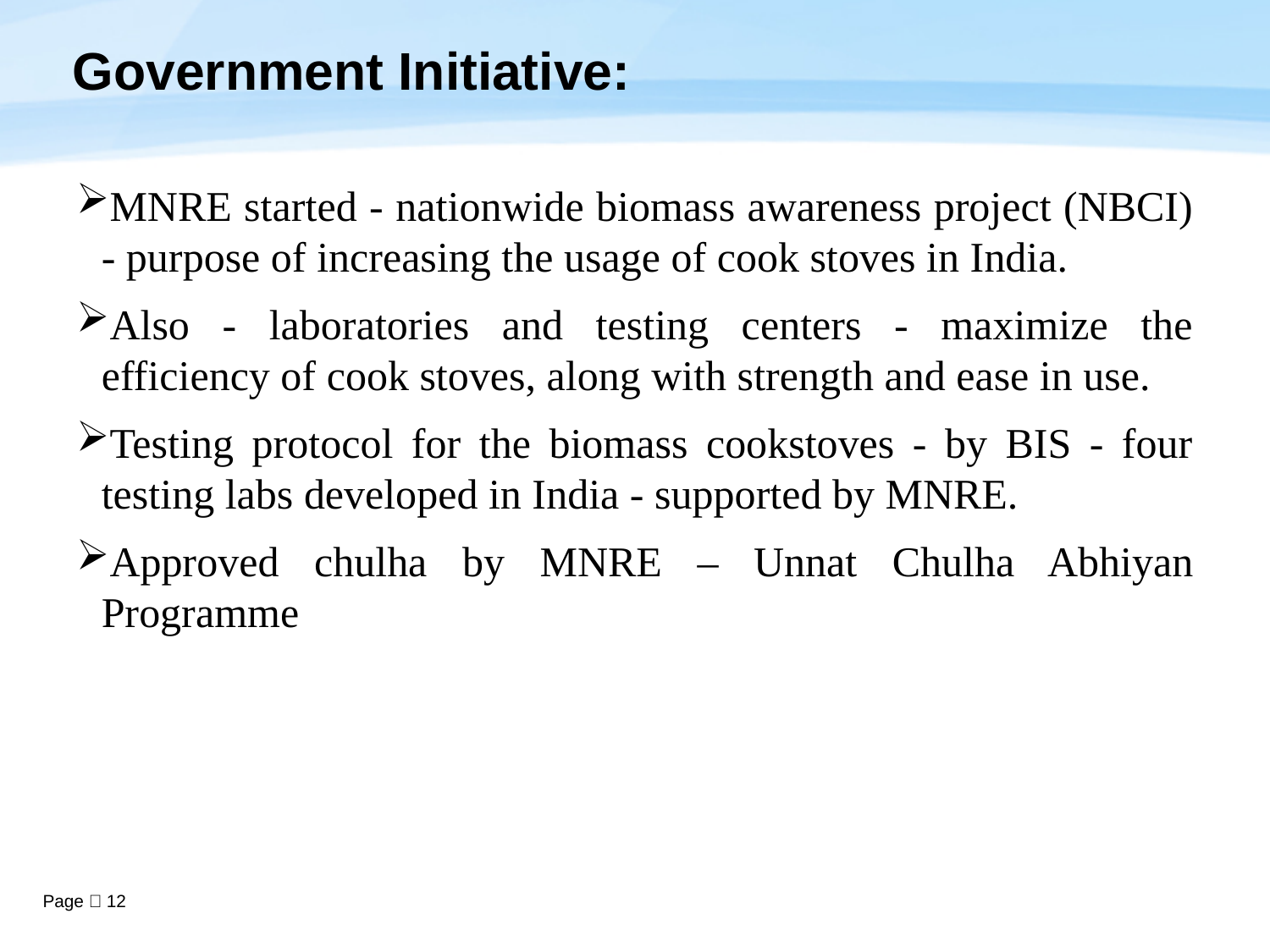

# Government Initiative:
MNRE started - nationwide biomass awareness project (NBCI) - purpose of increasing the usage of cook stoves in India.
Also - laboratories and testing centers - maximize the efficiency of cook stoves, along with strength and ease in use.
Testing protocol for the biomass cookstoves - by BIS - four testing labs developed in India - supported by MNRE.
Approved chulha by MNRE – Unnat Chulha Abhiyan Programme